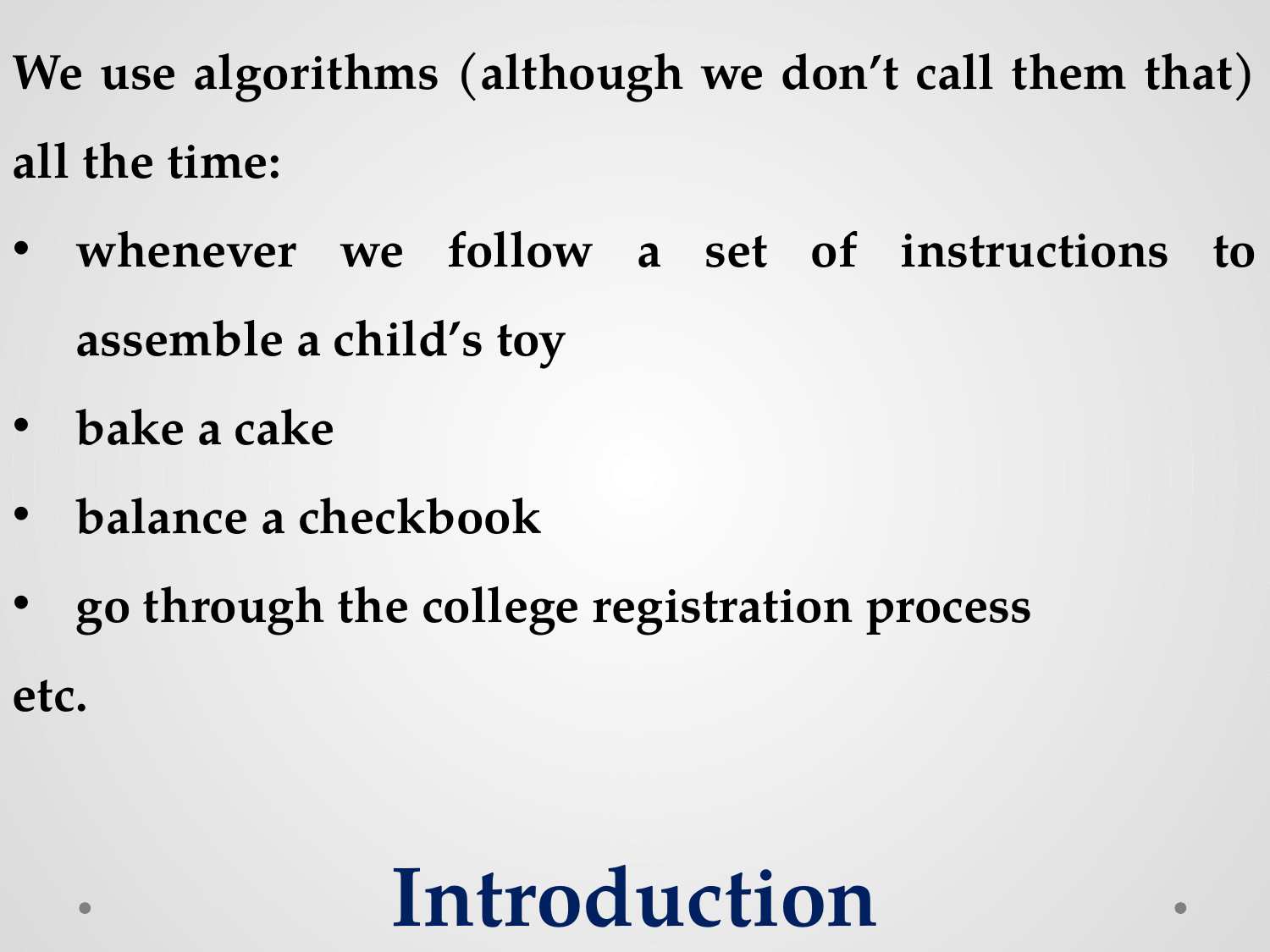

We use algorithms (although we don’t call them that) all the time:
whenever we follow a set of instructions to assemble a child’s toy
bake a cake
balance a checkbook
go through the college registration process
etc.
Introduction